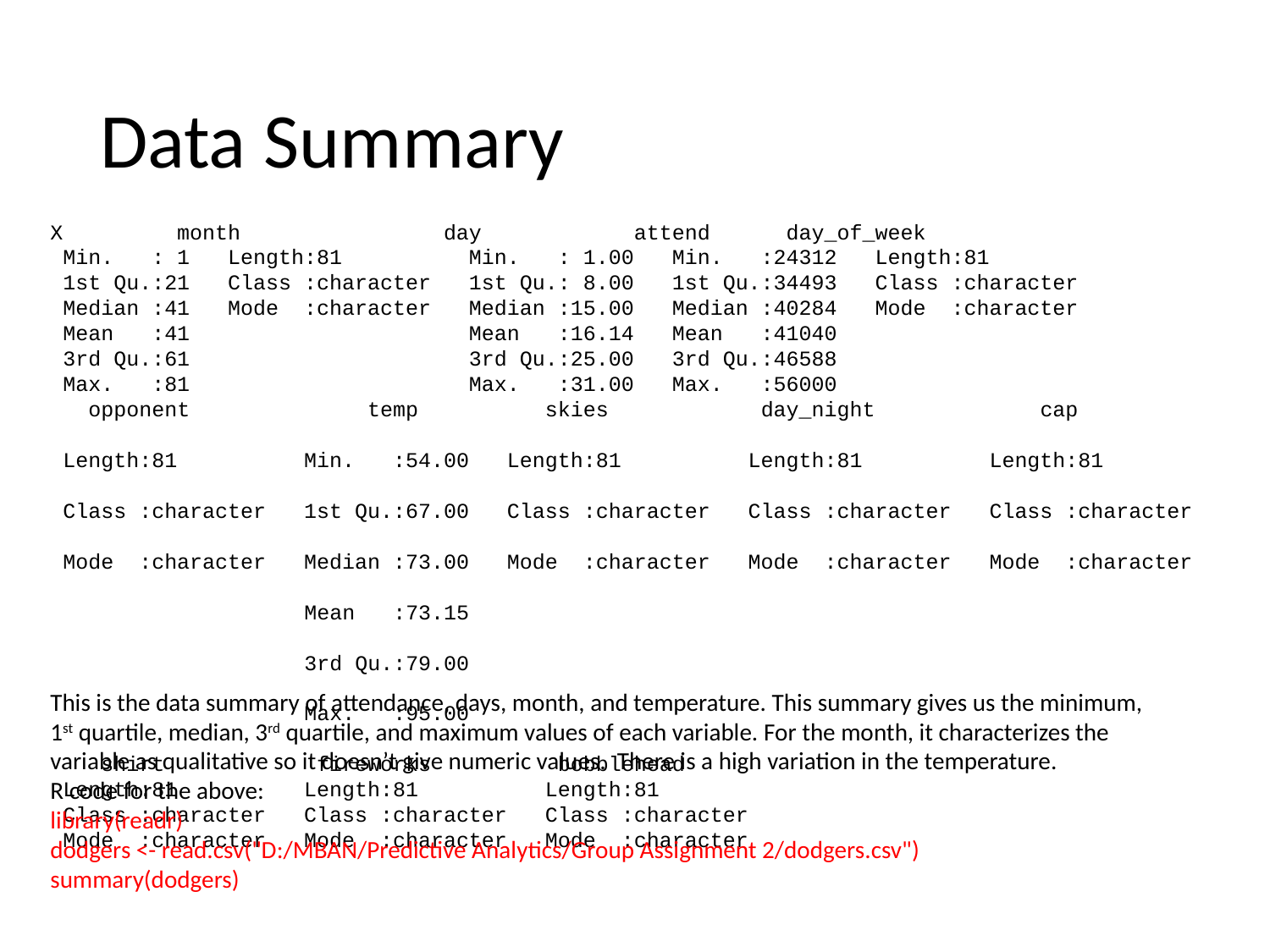

# Data Summary
X         month                day            attend      day_of_week
 Min.   : 1   Length:81          Min.   : 1.00   Min.   :24312   Length:81
 1st Qu.:21   Class :character   1st Qu.: 8.00   1st Qu.:34493   Class :character
 Median :41   Mode  :character   Median :15.00   Median :40284   Mode  :character
 Mean   :41                      Mean   :16.14   Mean   :41040
 3rd Qu.:61                      3rd Qu.:25.00   3rd Qu.:46588
 Max.   :81                      Max.   :31.00   Max.   :56000
   opponent              temp          skies            day_night             cap
 Length:81          Min.   :54.00   Length:81          Length:81          Length:81
 Class :character   1st Qu.:67.00   Class :character   Class :character   Class :character
 Mode  :character   Median :73.00   Mode  :character   Mode  :character   Mode  :character
                    Mean   :73.15
                    3rd Qu.:79.00
                    Max.   :95.00
    shirt            fireworks          bobblehead
 Length:81          Length:81          Length:81
 Class :character   Class :character   Class :character
 Mode  :character   Mode  :character   Mode  :character
This is the data summary of attendance, days, month, and temperature. This summary gives us the minimum, 1st quartile, median, 3rd quartile, and maximum values of each variable. For the month, it characterizes the variable as qualitative so it doesn’t give numeric values.  There is a high variation in the temperature.
R code for the above:
library(readr)
dodgers <- read.csv("D:/MBAN/Predictive Analytics/Group Assignment 2/dodgers.csv")
summary(dodgers)